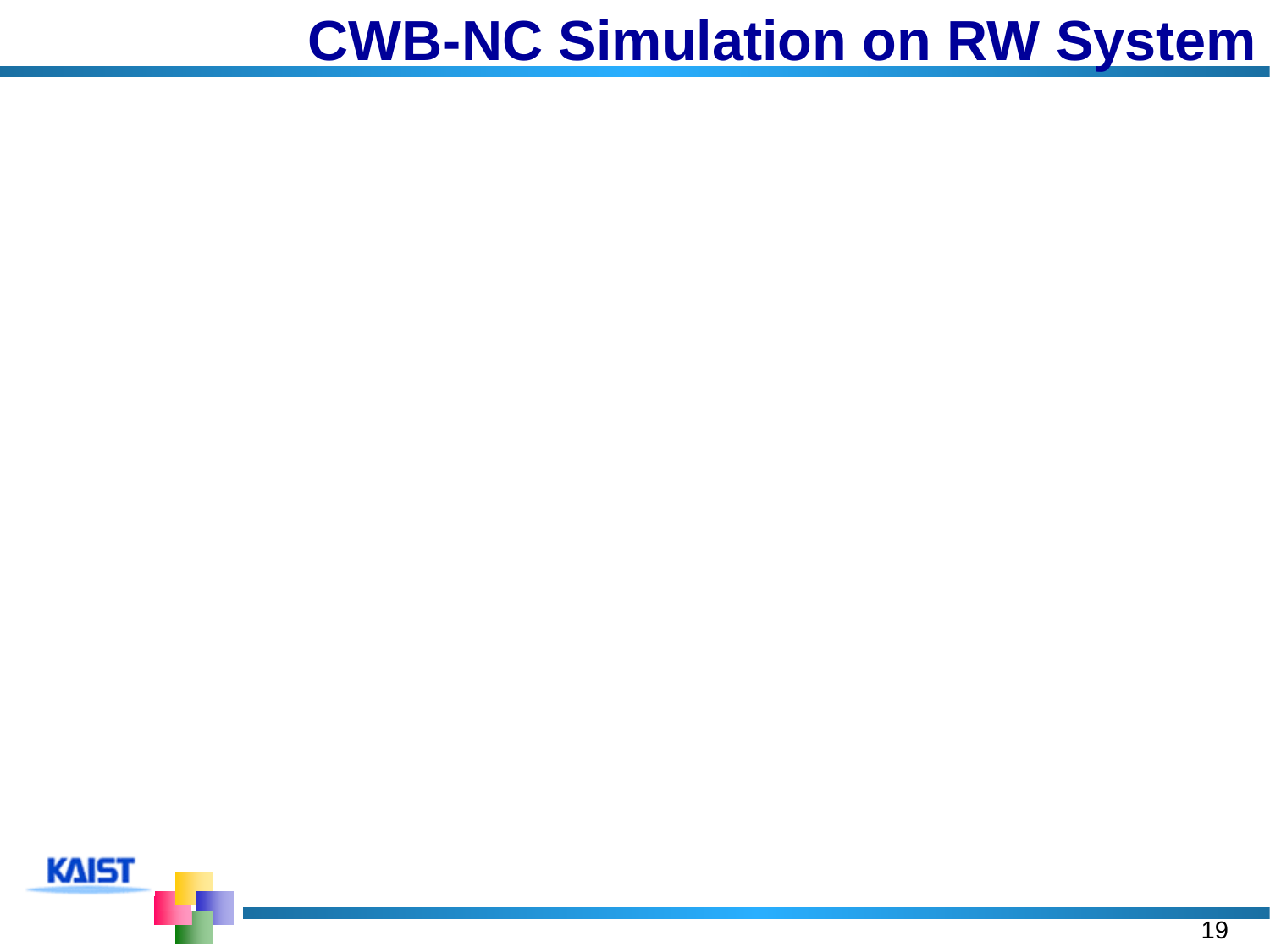

# CWB-NC Simulation on RW System

19